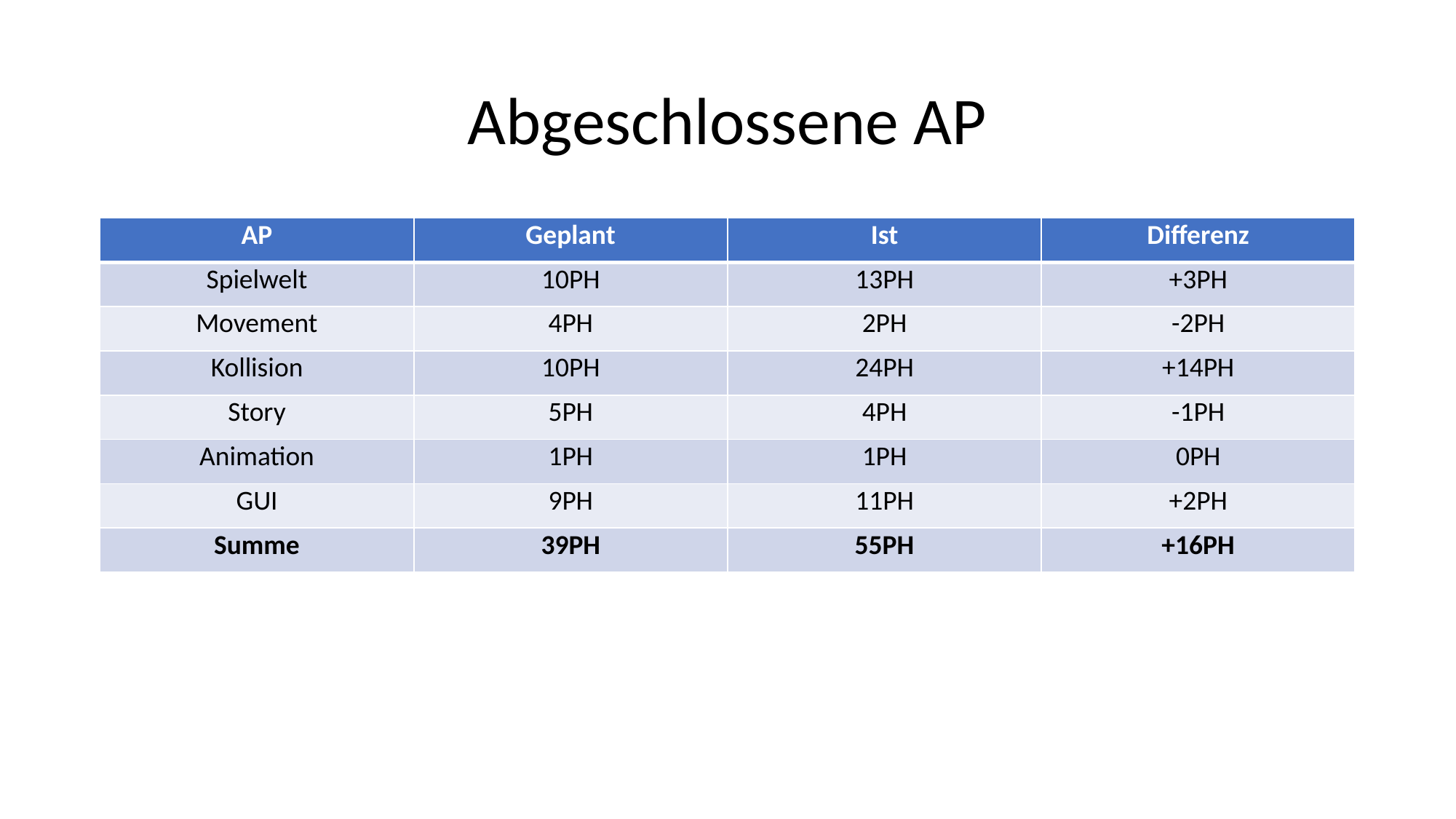

# Abgeschlossene AP
| AP | Geplant | Ist | Differenz |
| --- | --- | --- | --- |
| Spielwelt | 10PH | 13PH | +3PH |
| Movement | 4PH | 2PH | -2PH |
| Kollision | 10PH | 24PH | +14PH |
| Story | 5PH | 4PH | -1PH |
| Animation | 1PH | 1PH | 0PH |
| GUI | 9PH | 11PH | +2PH |
| Summe | 39PH | 55PH | +16PH |